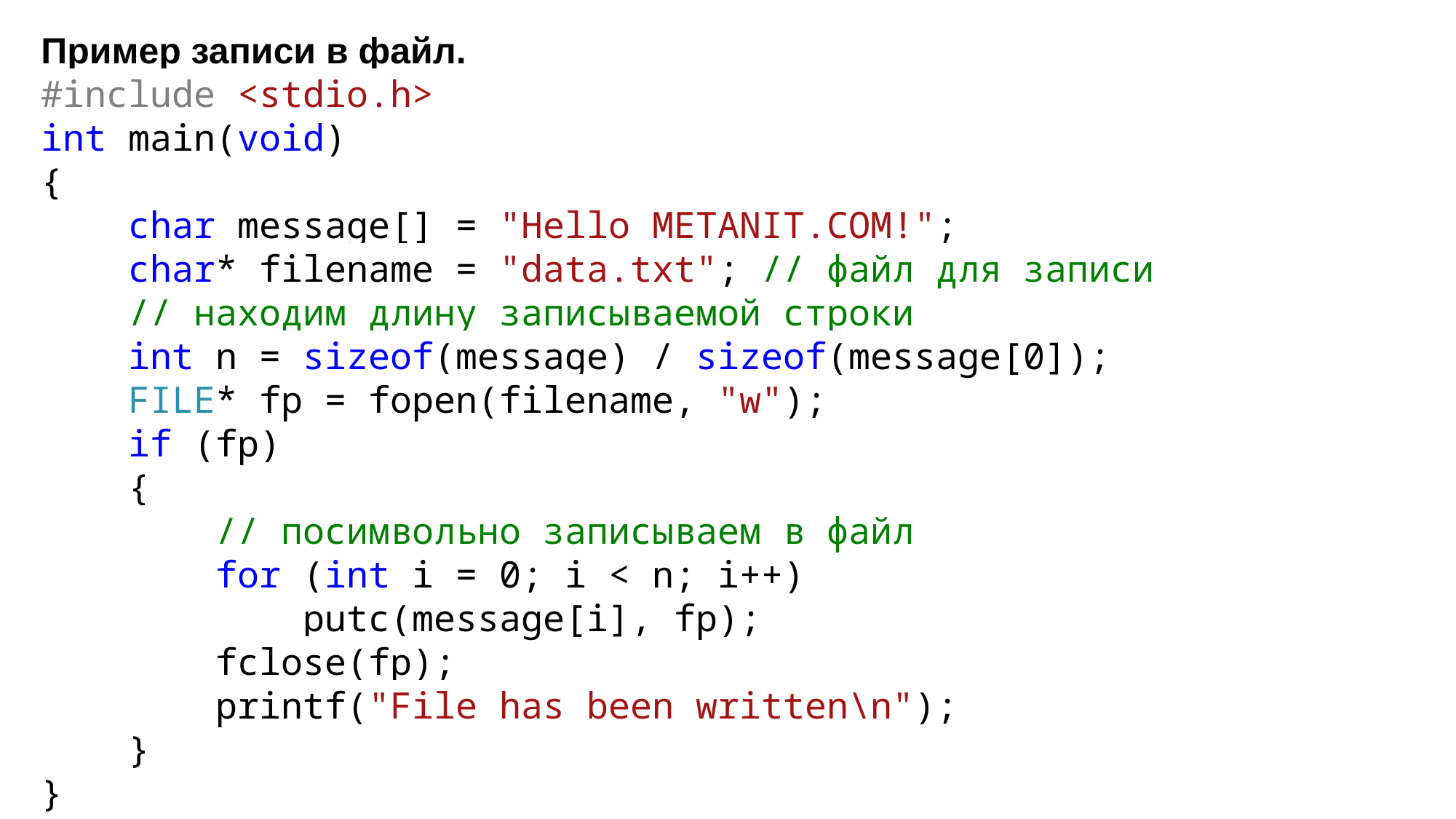

Пример записи в файл.
#include <stdio.h>
int main(void)
{
    char message[] = "Hello METANIT.COM!";
    char* filename = "data.txt"; // файл для записи
    // находим длину записываемой строки
    int n = sizeof(message) / sizeof(message[0]);
    FILE* fp = fopen(filename, "w");
    if (fp)
    {
        // посимвольно записываем в файл
        for (int i = 0; i < n; i++)
            putc(message[i], fp);
        fclose(fp);
        printf("File has been written\n");
    }
}